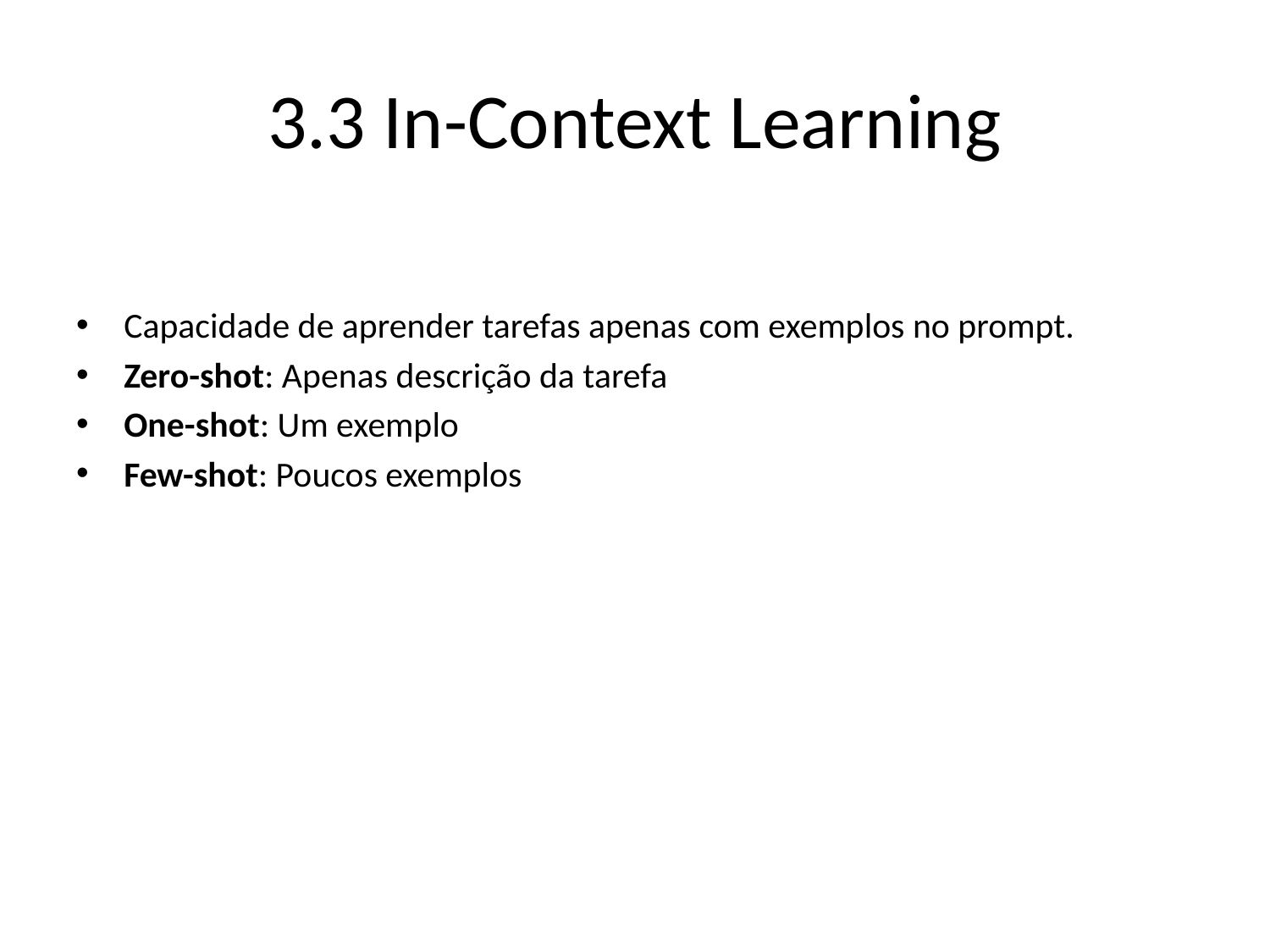

# 3.3 In-Context Learning

Capacidade de aprender tarefas apenas com exemplos no prompt.
Zero-shot: Apenas descrição da tarefa
One-shot: Um exemplo
Few-shot: Poucos exemplos